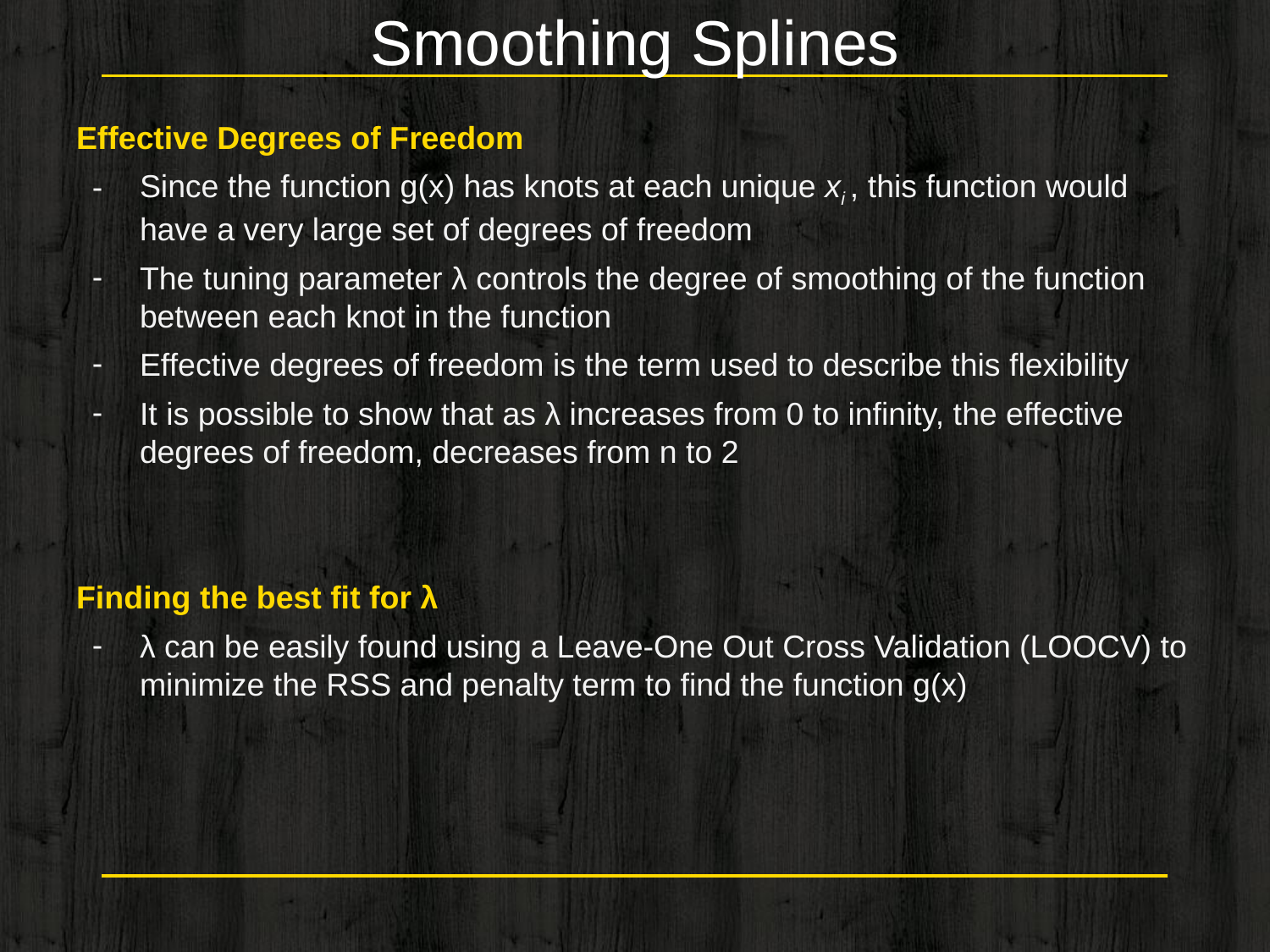

Smoothing Splines
Effective Degrees of Freedom
Since the function g(x) has knots at each unique xi , this function would have a very large set of degrees of freedom
The tuning parameter λ controls the degree of smoothing of the function between each knot in the function
Effective degrees of freedom is the term used to describe this flexibility
It is possible to show that as λ increases from 0 to infinity, the effective degrees of freedom, decreases from n to 2

Finding the best fit for λ
λ can be easily found using a Leave-One Out Cross Validation (LOOCV) to minimize the RSS and penalty term to find the function g(x)

′

′